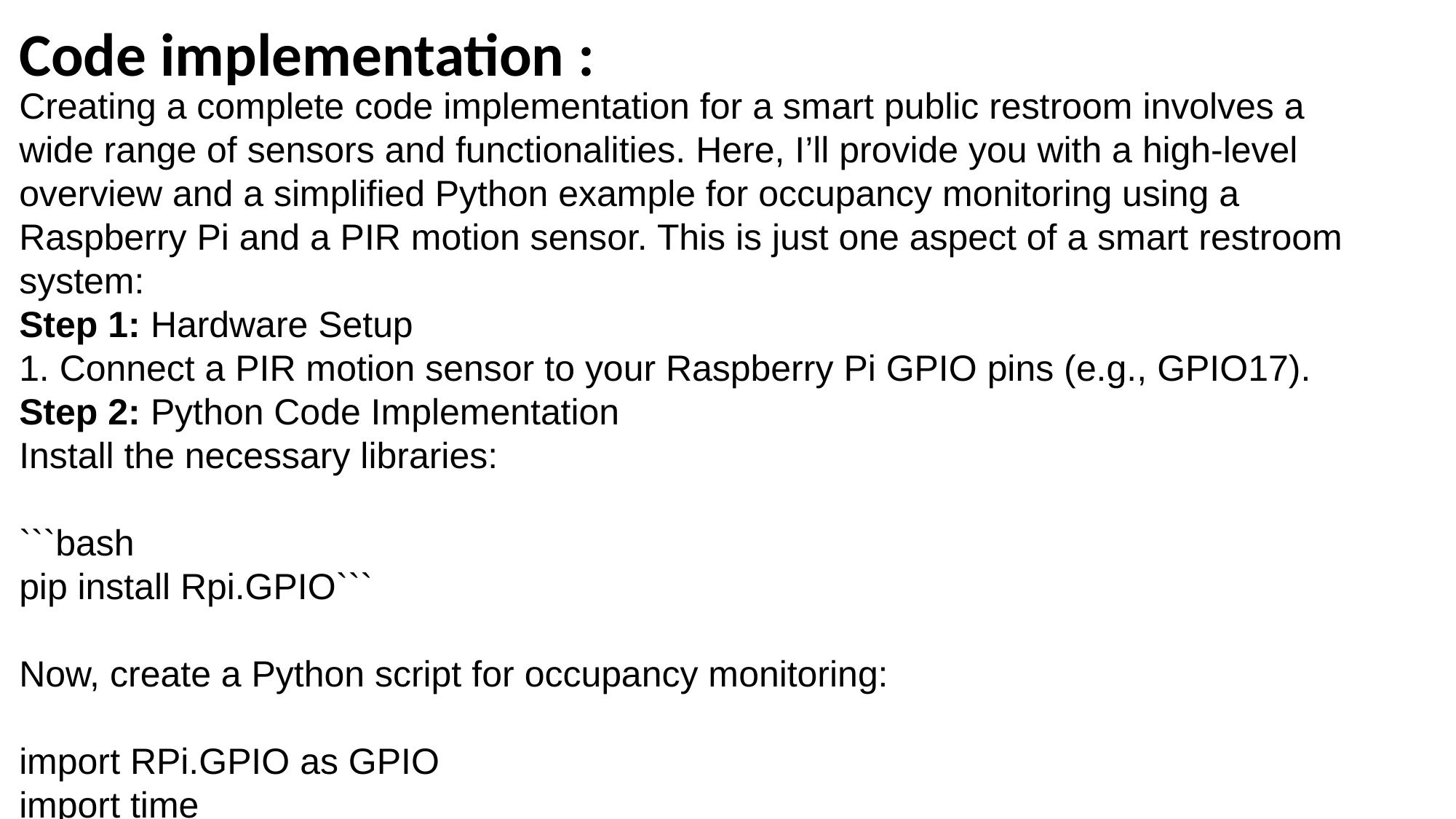

Code implementation :
# Creating a complete code implementation for a smart public restroom involves a wide range of sensors and functionalities. Here, I’ll provide you with a high-level overview and a simplified Python example for occupancy monitoring using a Raspberry Pi and a PIR motion sensor. This is just one aspect of a smart restroom system:
Step 1: Hardware Setup
1. Connect a PIR motion sensor to your Raspberry Pi GPIO pins (e.g., GPIO17).
Step 2: Python Code Implementation
Install the necessary libraries:
```bash
pip install Rpi.GPIO```
Now, create a Python script for occupancy monitoring:
import RPi.GPIO as GPIO
import time